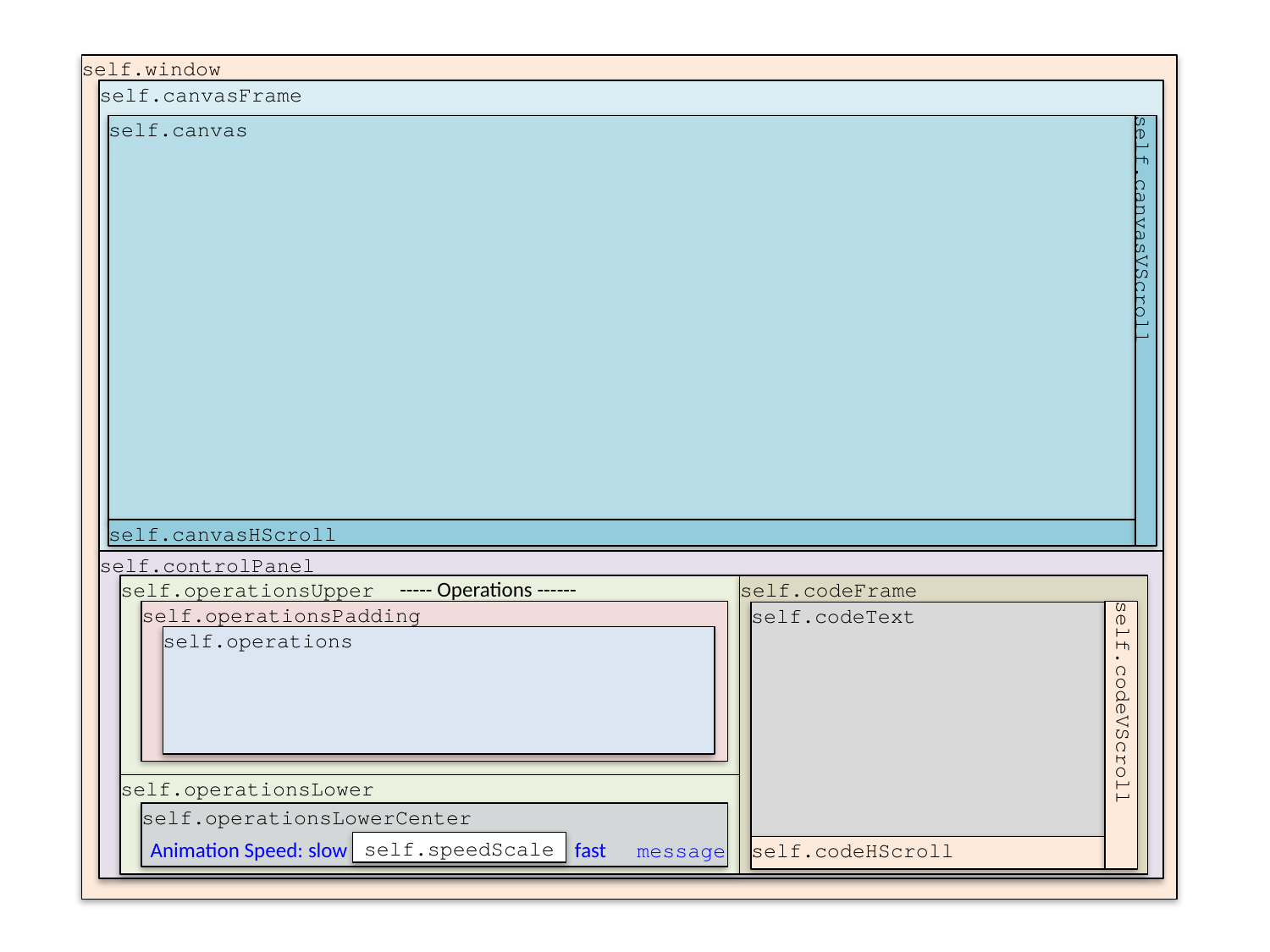

self.window
self.canvasFrame
self.canvas
self.canvasVScroll
self.canvasHScroll
self.controlPanel
self.operationsUpper  ----- Operations ------
self.codeFrame
self.operationsPadding
self.codeText
self.operations
self.codeVScroll
self.operationsLower
self.operationsLowerCenter
Animation Speed: slow
fast
message
self.speedScale
self.codeHScroll